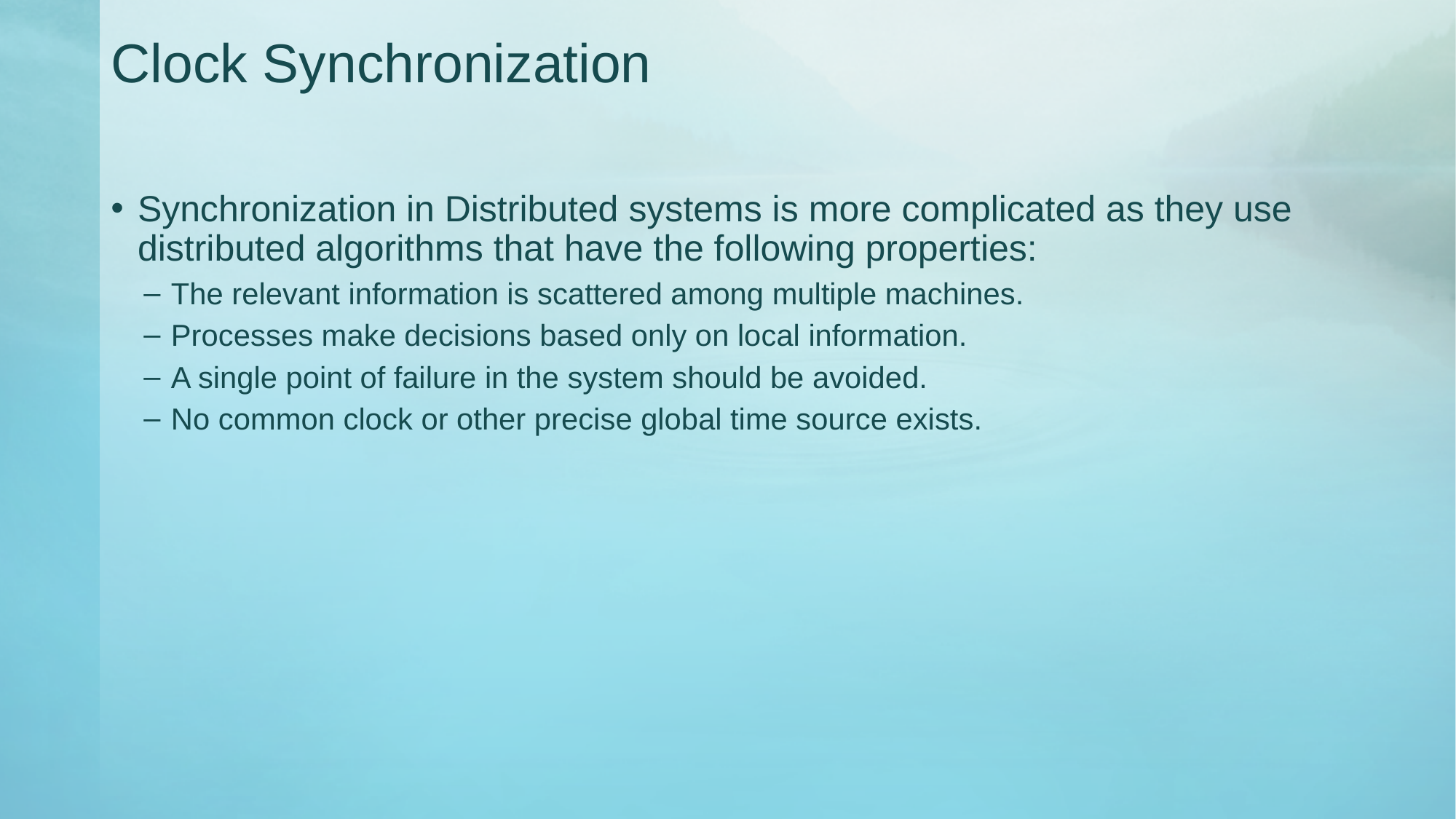

# Clock Synchronization

Synchronization in Distributed systems is more complicated as they use distributed algorithms that have the following properties:
The relevant information is scattered among multiple machines.
Processes make decisions based only on local information.
A single point of failure in the system should be avoided.
No common clock or other precise global time source exists.